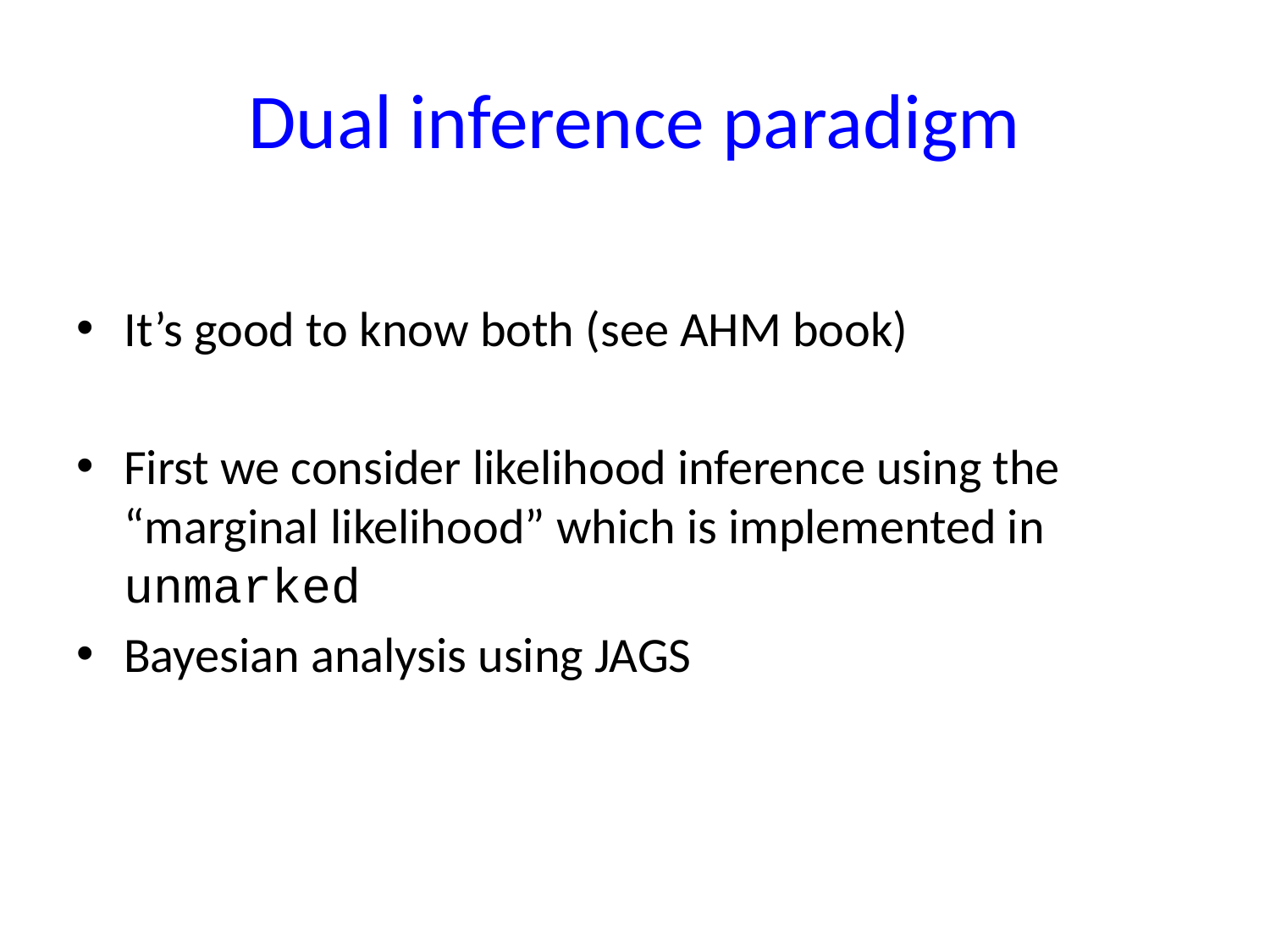

# Dual inference paradigm

It’s good to know both (see AHM book)

First we consider likelihood inference using the “marginal likelihood” which is implemented in unmarked
Bayesian analysis using JAGS